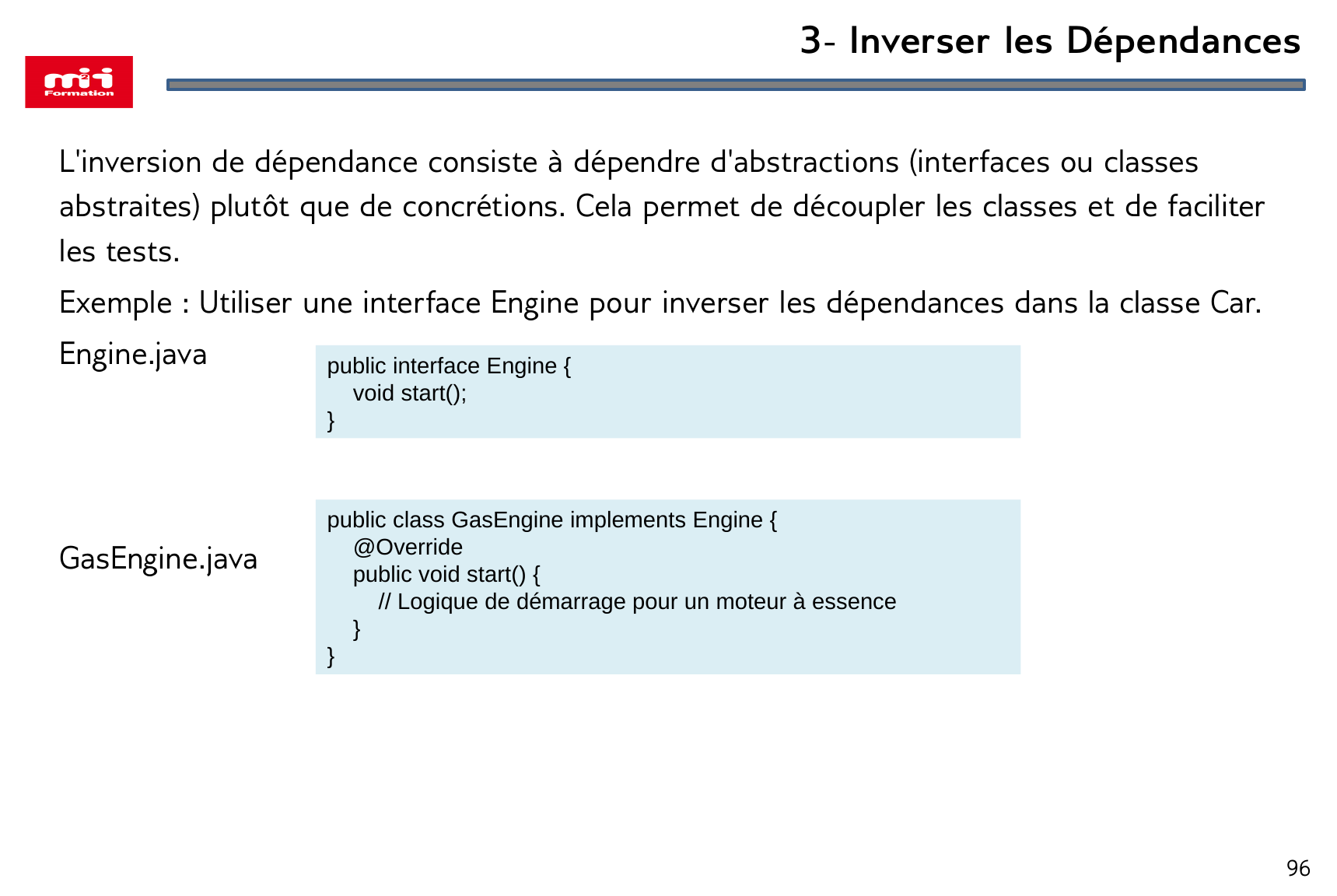

3- Inverser les Dépendances
L'inversion de dépendance consiste à dépendre d'abstractions (interfaces ou classes abstraites) plutôt que de concrétions. Cela permet de découpler les classes et de faciliter les tests.
Exemple : Utiliser une interface Engine pour inverser les dépendances dans la classe Car.
Engine.java

GasEngine.java
public interface Engine {
    void start();
}
public class GasEngine implements Engine {
    @Override
    public void start() {
        // Logique de démarrage pour un moteur à essence
    }
}
96